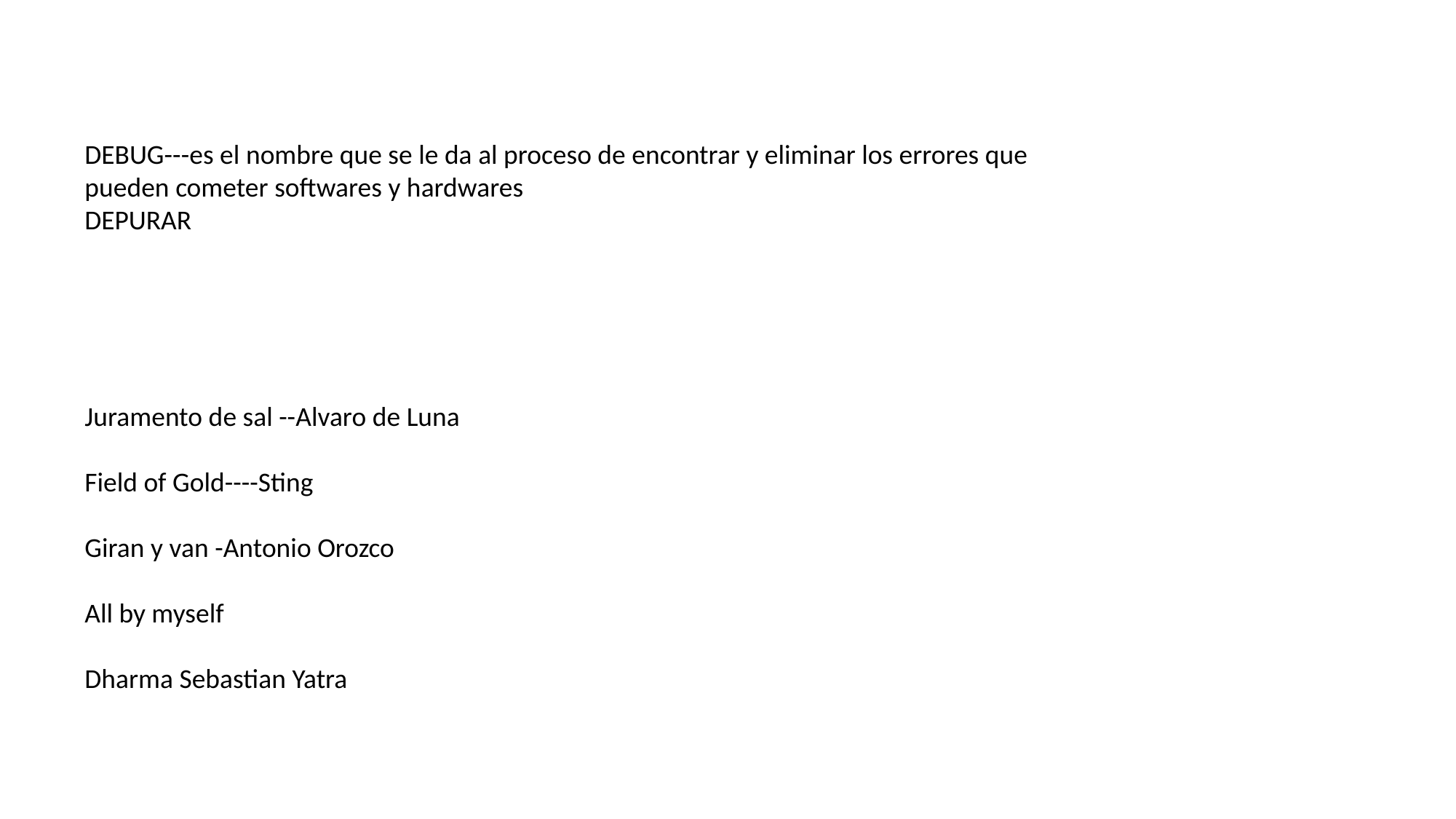

DEBUG---es el nombre que se le da al proceso de encontrar y eliminar los errores que pueden cometer softwares y hardwares
DEPURAR

Juramento de sal --Alvaro de Luna

Field of Gold----Sting

Giran y van -Antonio Orozco

All by myself

Dharma Sebastian Yatra